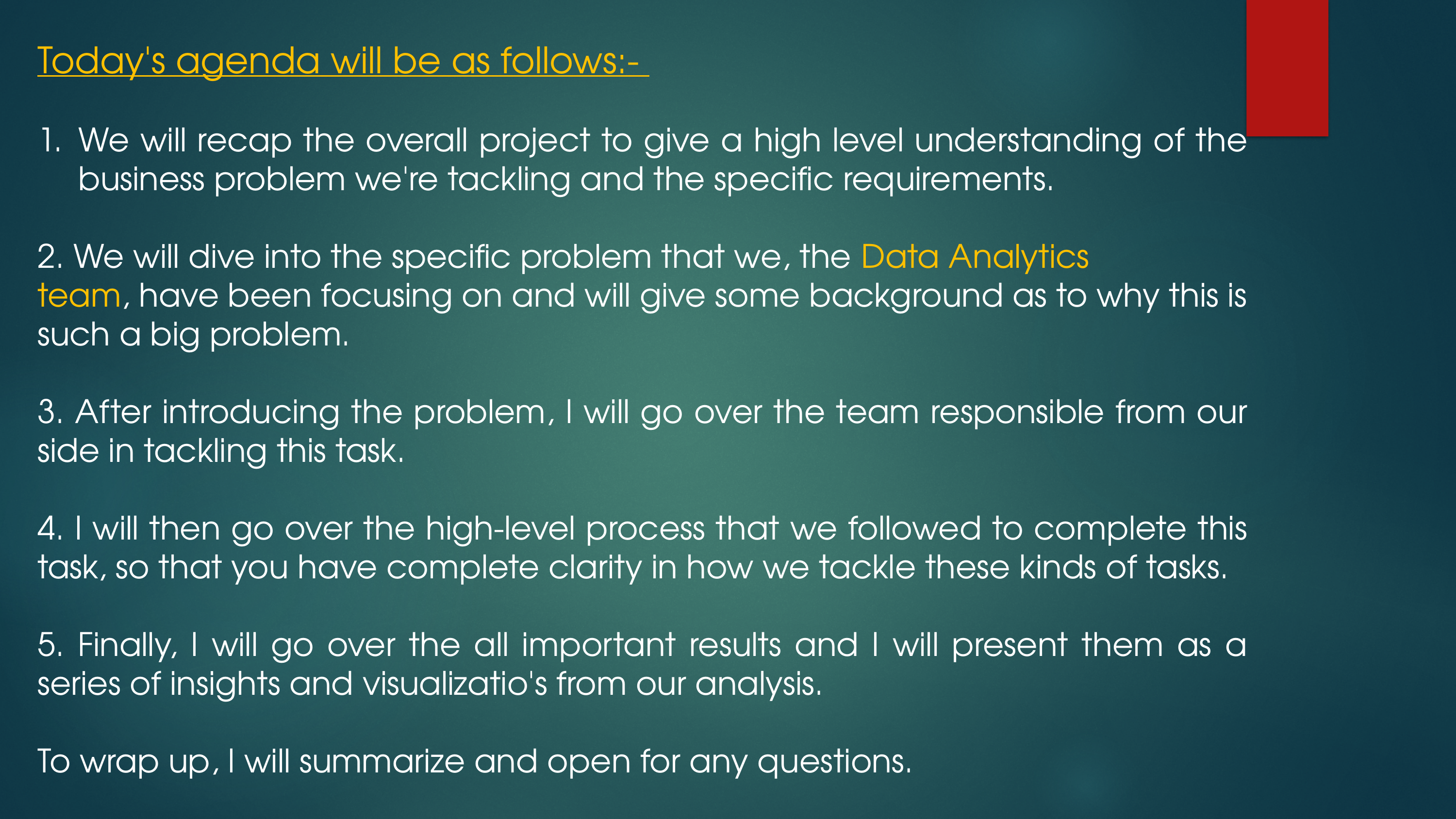

Today's agenda will be as follows:-

We will recap the overall project to give a high level understanding of the business problem we're tackling and the specific requirements.

2. We will dive into the specific problem that we, the Data Analytics                team, have been focusing on and will give some background as to why this is such a big problem.

3. After introducing the problem, I will go over the team responsible from our side in tackling this task.

4. I will then go over the high-level process that we followed to complete this task, so that you have complete clarity in how we tackle these kinds of tasks.

5. Finally, I will go over the all important results and I will present them as a series of insights and visualizatio's from our analysis.

To wrap up, I will summarize and open for any questions.